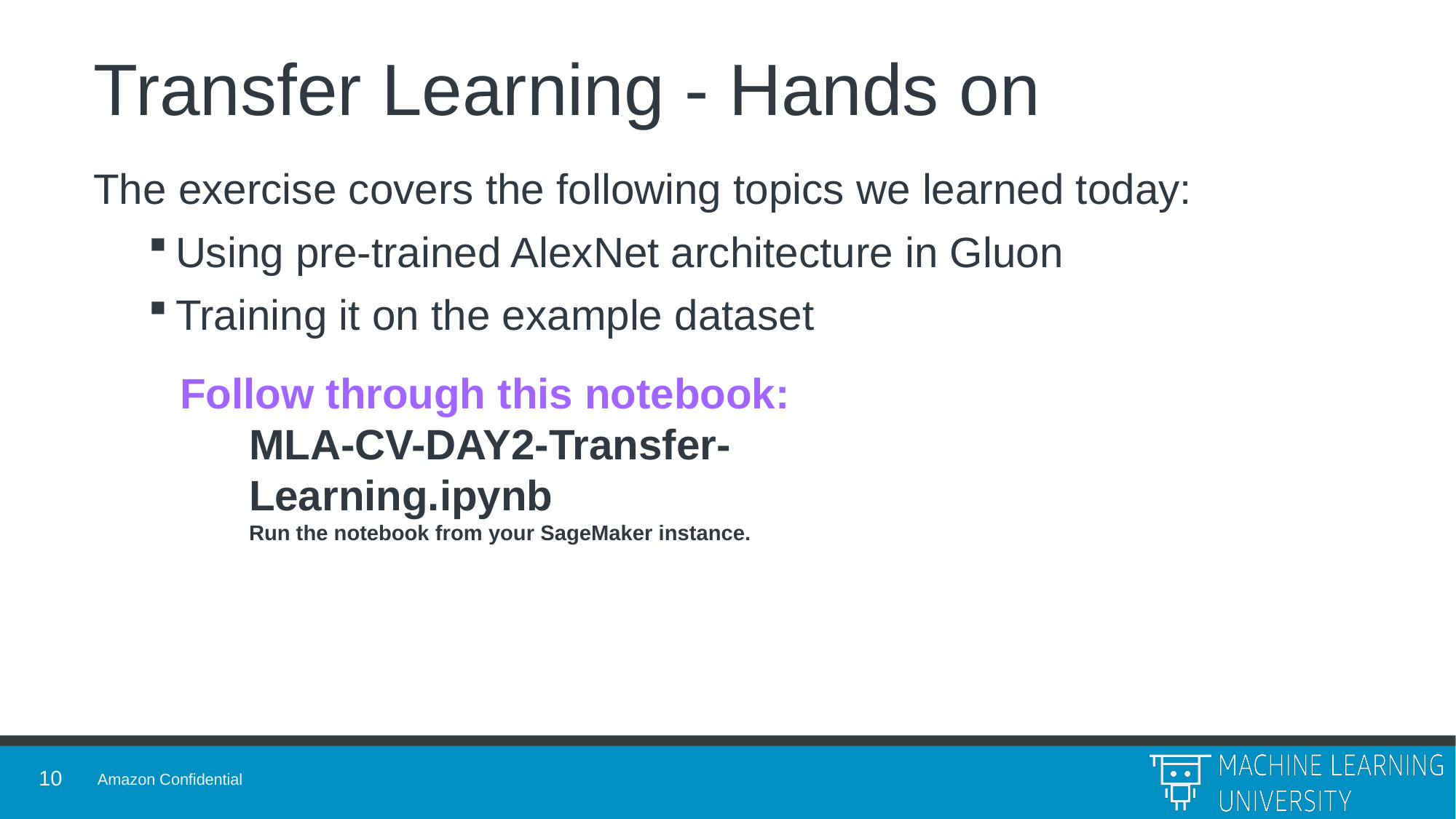

# Transfer Learning - Hands on
The exercise covers the following topics we learned today:
Using pre-trained AlexNet architecture in Gluon
Training it on the example dataset

Follow through this notebook:
MLA-CV-DAY2-Transfer-Learning.ipynb
Run the notebook from your SageMaker instance.